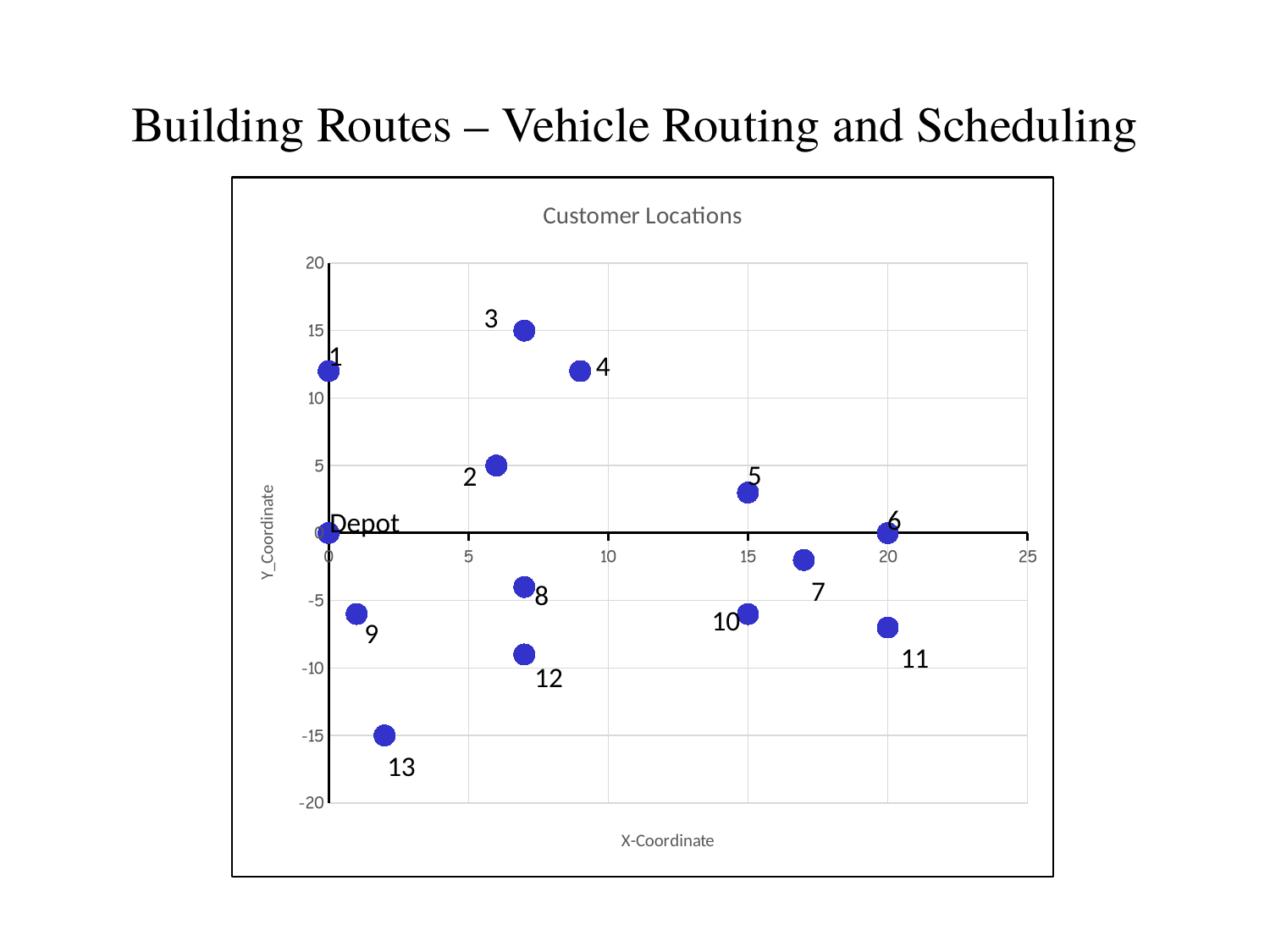

# Building Routes – Vehicle Routing and Scheduling

### Chart: Customer Locations

| Category |  |
|---|---|
3
1
4
5
2
6
Depot
7
8
10
9

11
12
13